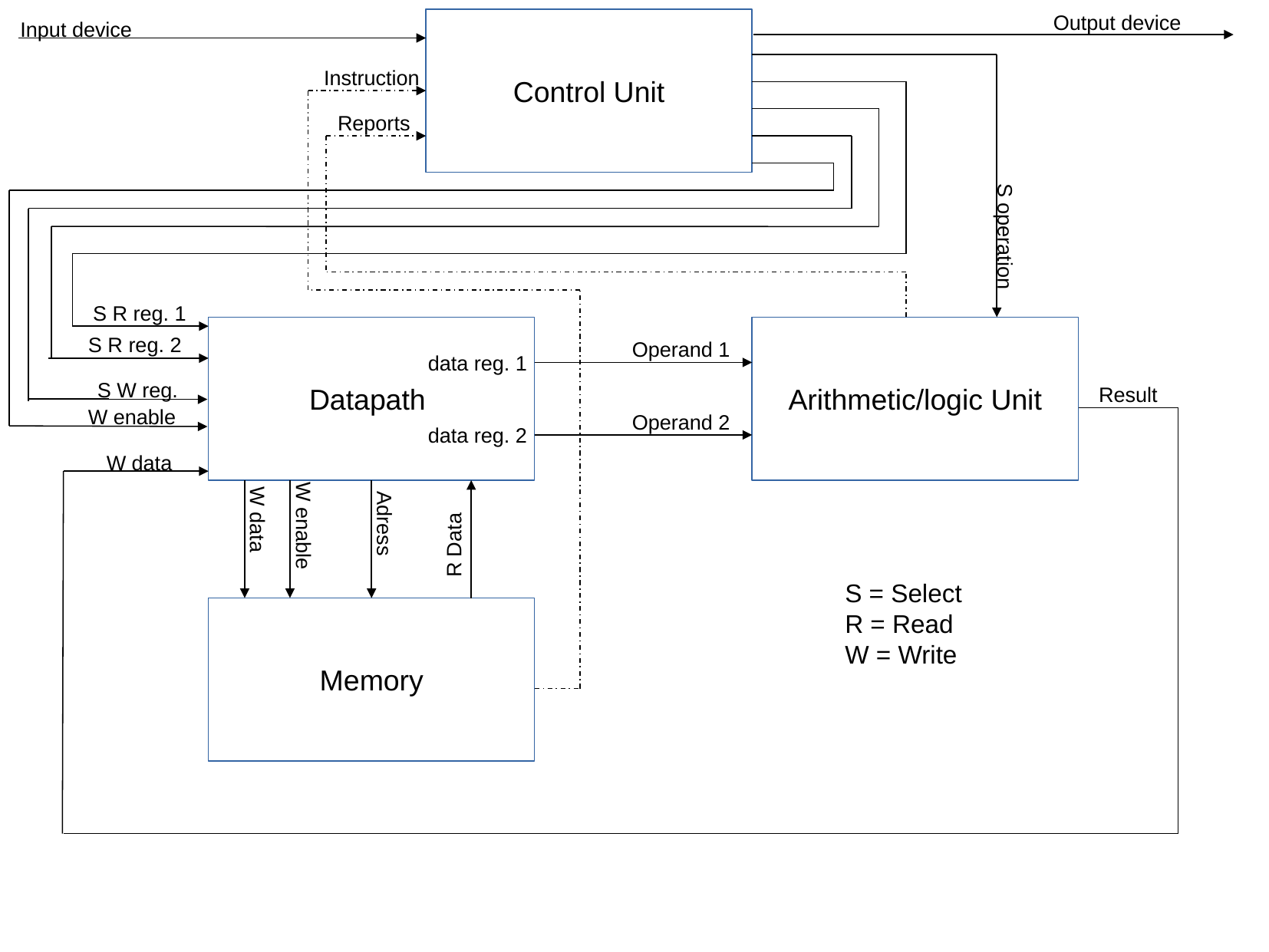

Output device
Control Unit
Input device
Instruction
Reports
S operation
S R reg. 1
Datapath
Arithmetic/logic Unit
S R reg. 2
Operand 1
data reg. 1
S W reg.
Result
W enable
Operand 2
data reg. 2
W data
R Data
W data
Adress
W enable
S = Select
R = Read
W = Write
Memory